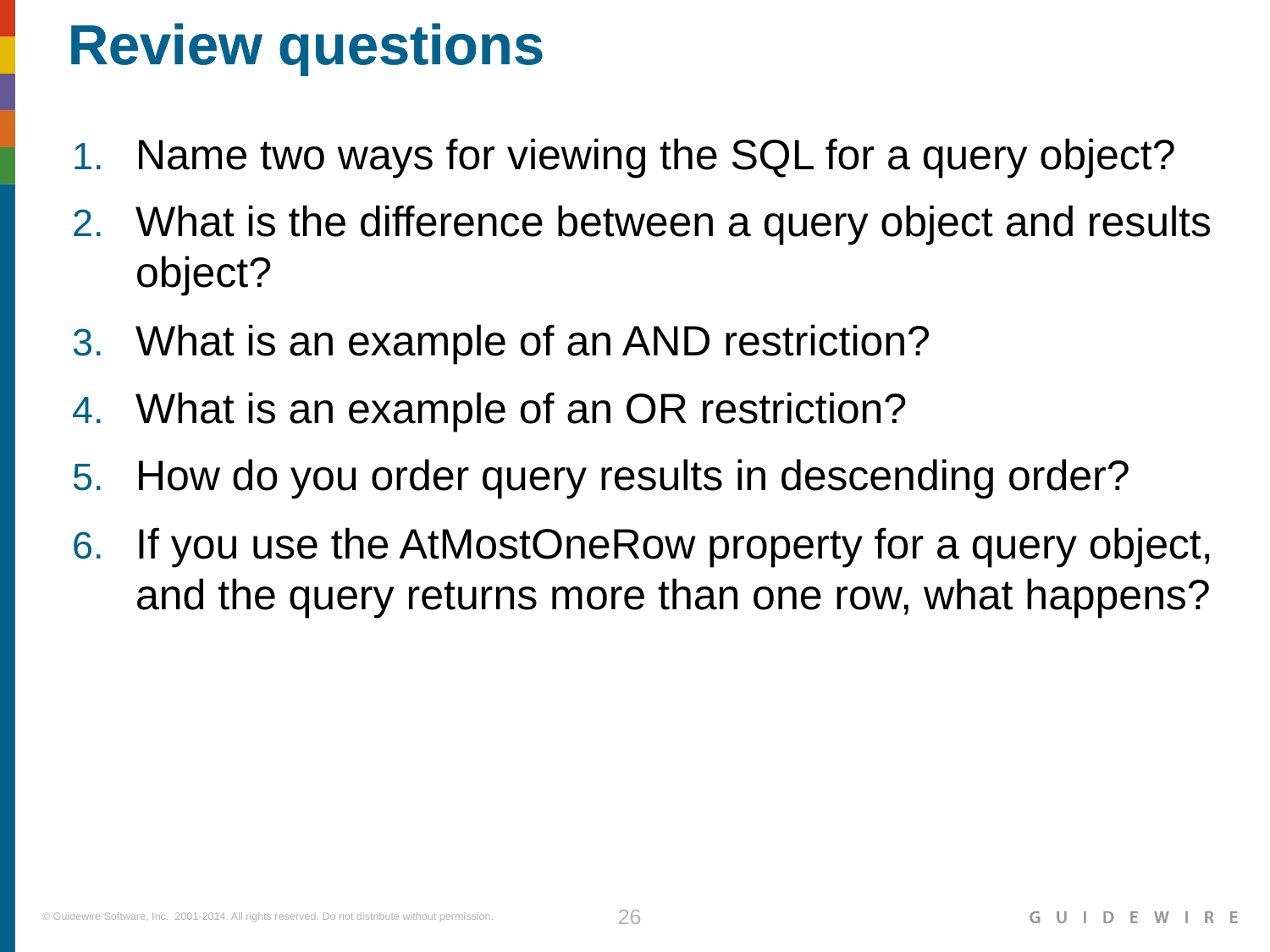

Name two ways for viewing the SQL for a query object?
What is the difference between a query object and results object?
What is an example of an AND restriction?
What is an example of an OR restriction?
How do you order query results in descending order?
If you use the AtMostOneRow property for a query object, and the query returns more than one row, what happens?